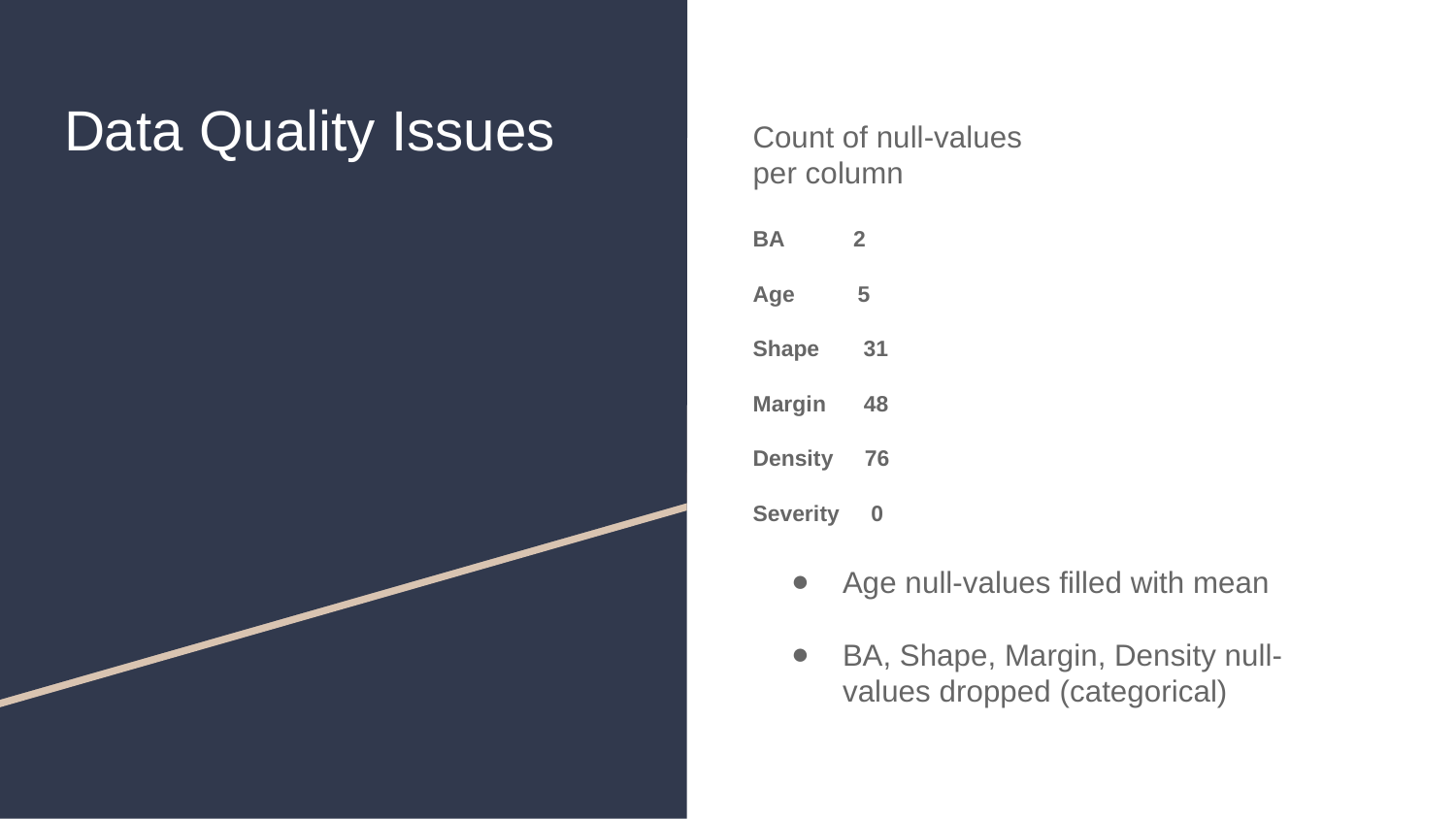

# Data Quality Issues
Count of null-values per column
BA           2
Age          5
Shape       31
Margin      48
Density     76
Severity     0
Age null-values filled with mean

BA, Shape, Margin, Density null-values dropped (categorical)